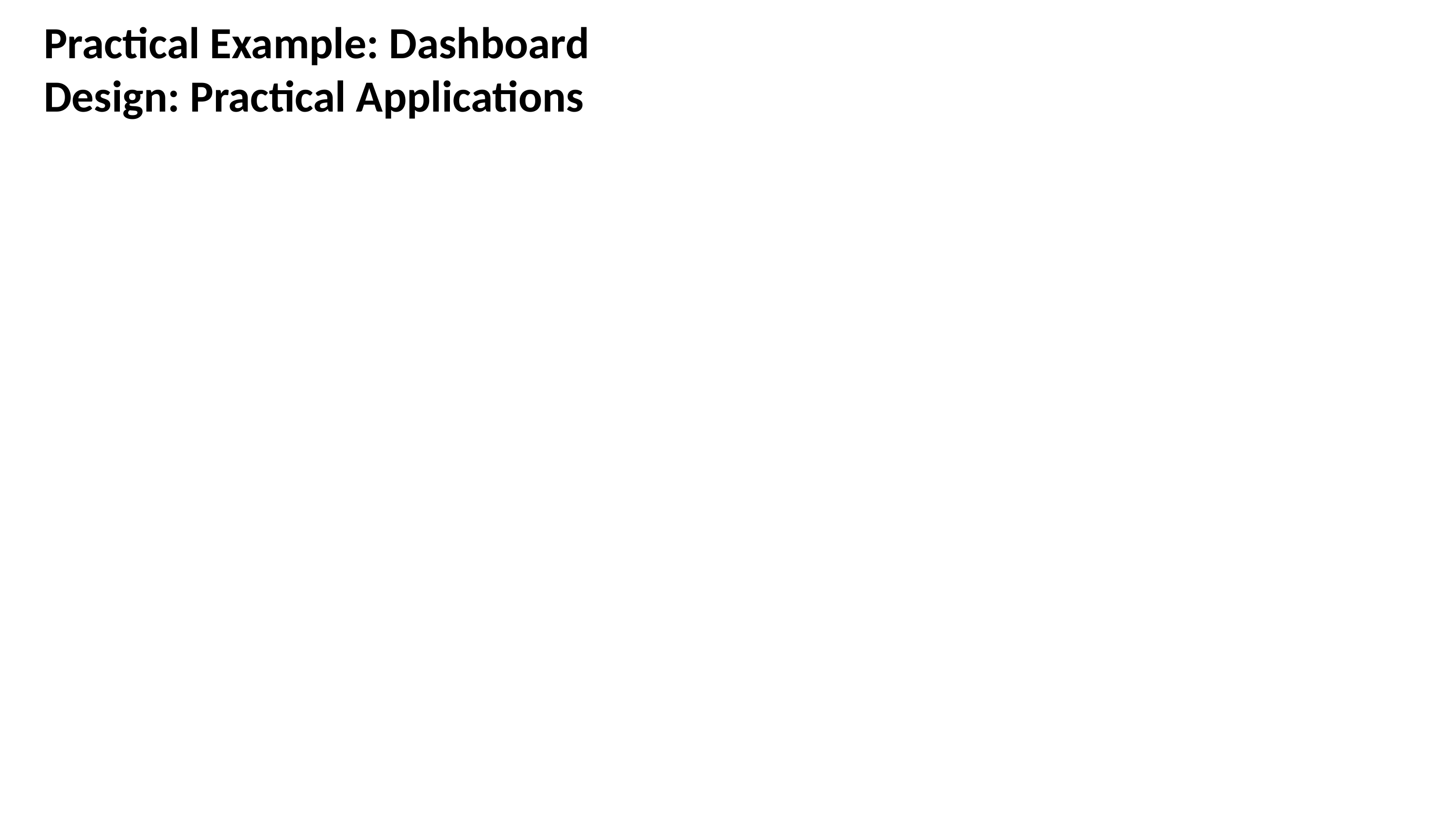

# Practical Example: Dashboard Design: Practical Applications